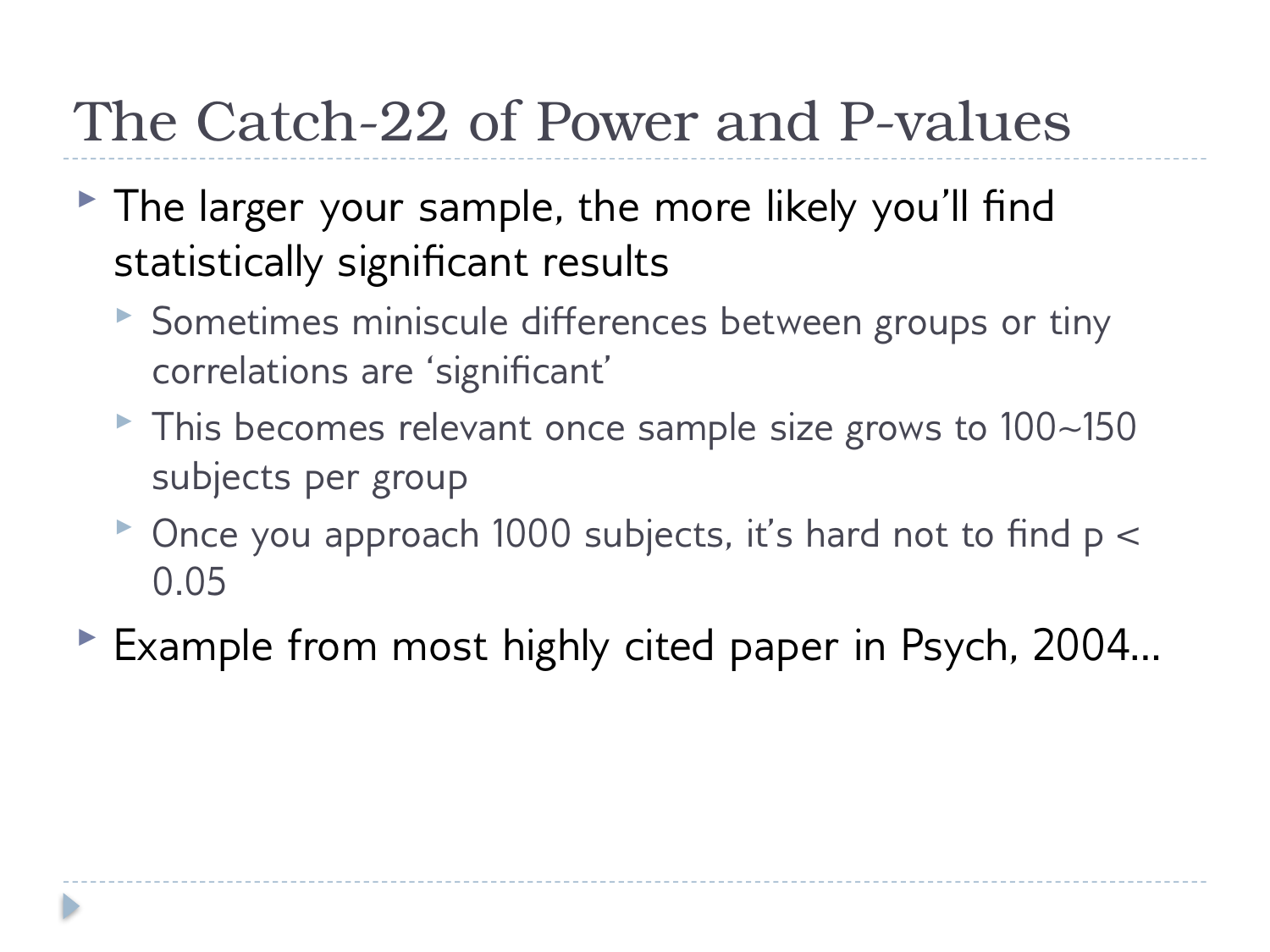

# The Catch-22 of Power and P-values
The larger your sample, the more likely you’ll find statistically significant results
Sometimes miniscule differences between groups or tiny correlations are ‘significant’
This becomes relevant once sample size grows to 100~150 subjects per group
Once you approach 1000 subjects, it’s hard not to find p < 0.05
Example from most highly cited paper in Psych, 2004…